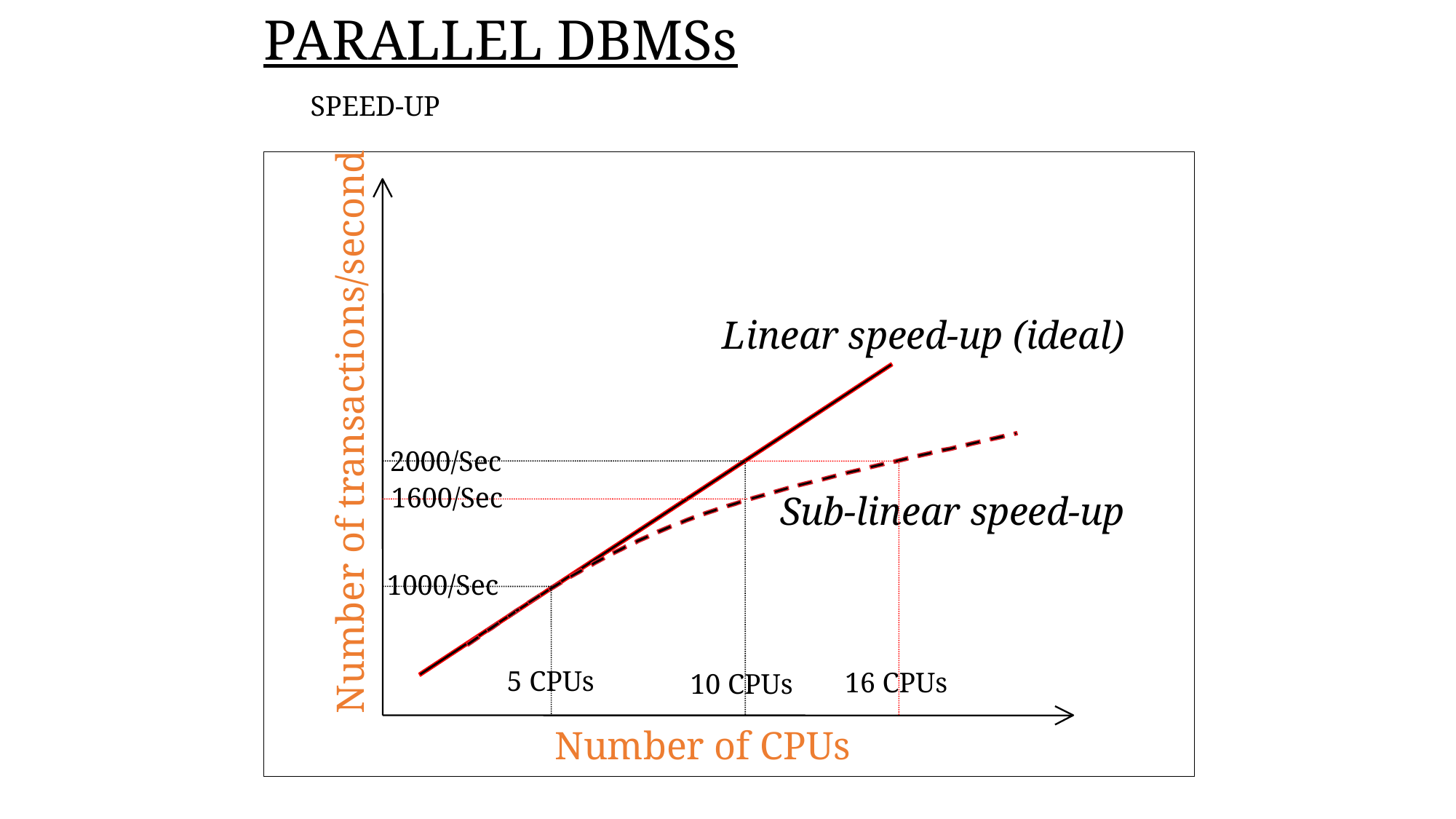

PARALLEL DBMSs
SPEED-UP

Linear speed-up (ideal)

Sub-linear speed-up
2000/Sec

10 CPUs
Number of transactions/second

16 CPUs
1600/Sec

1000/Sec

5 CPUs

Number of CPUs
12